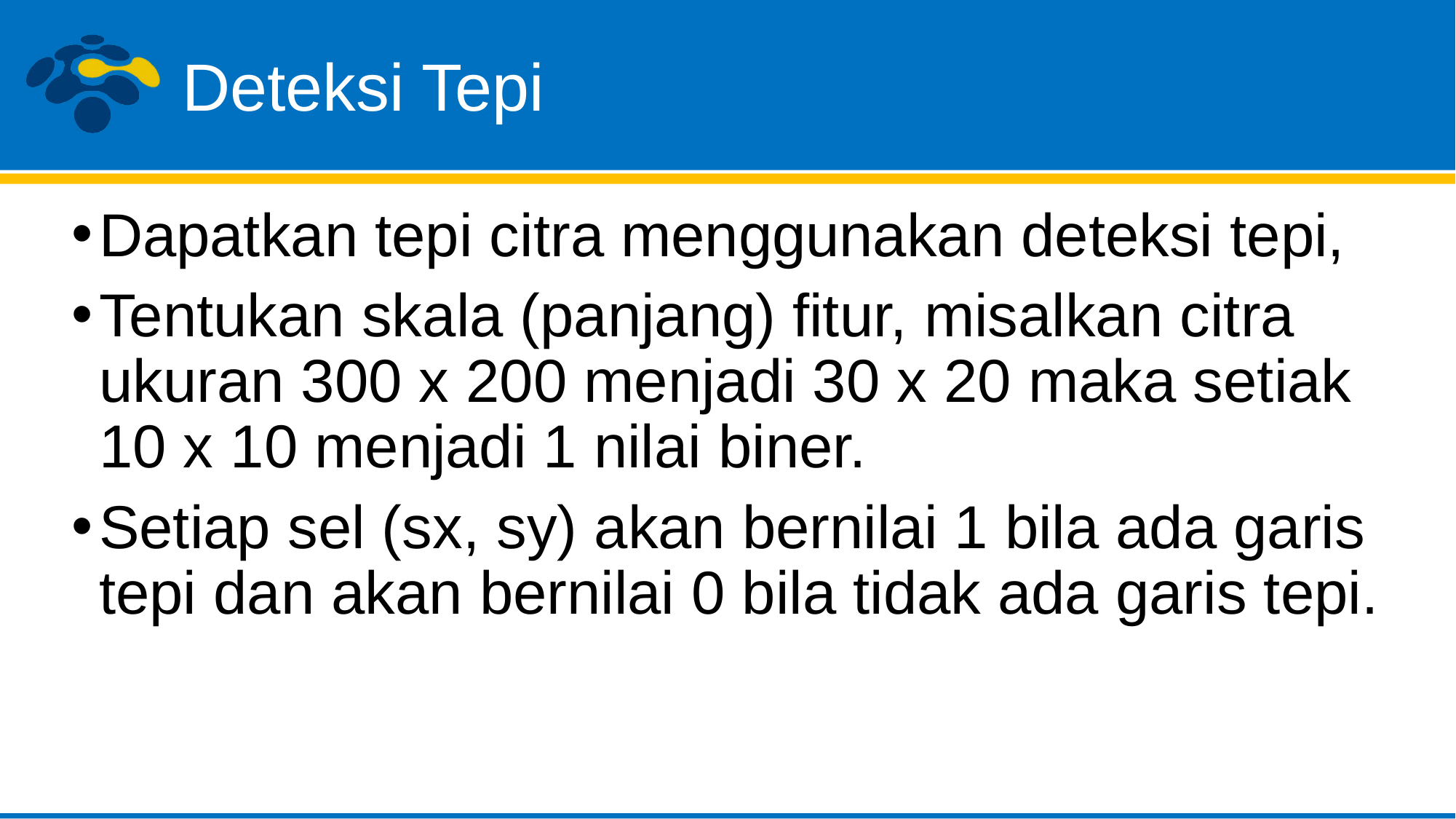

# Deteksi Tepi
Dapatkan tepi citra menggunakan deteksi tepi,
Tentukan skala (panjang) fitur, misalkan citra ukuran 300 x 200 menjadi 30 x 20 maka setiak 10 x 10 menjadi 1 nilai biner.
Setiap sel (sx, sy) akan bernilai 1 bila ada garis tepi dan akan bernilai 0 bila tidak ada garis tepi.